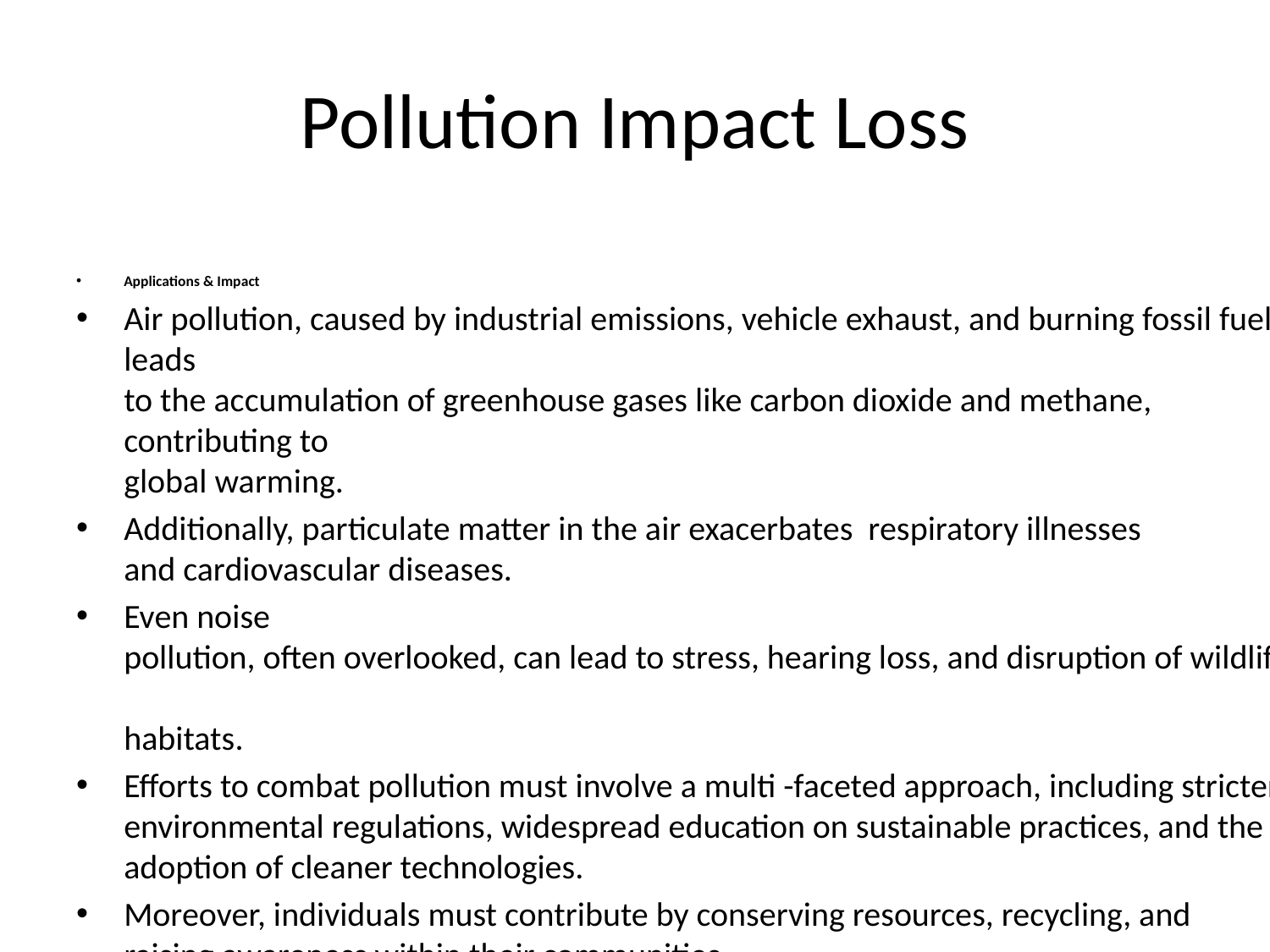

# Pollution Impact Loss

Applications & Impact
Air pollution, caused by industrial emissions, vehicle exhaust, and burning fossil fuels, leads
to the accumulation of greenhouse gases like carbon dioxide and methane, contributing to
global warming.
Additionally, particulate matter in the air exacerbates  respiratory illnesses
and cardiovascular diseases.
Even noise
pollution, often overlooked, can lead to stress, hearing loss, and disruption of wildlife
habitats.
Efforts to combat pollution must involve a multi -faceted approach, including stricter
environmental regulations, widespread education on sustainable practices, and the
adoption of cleaner technologies.
Moreover, individuals must contribute by conserving resources, recycling, and
raising awareness within their communities.